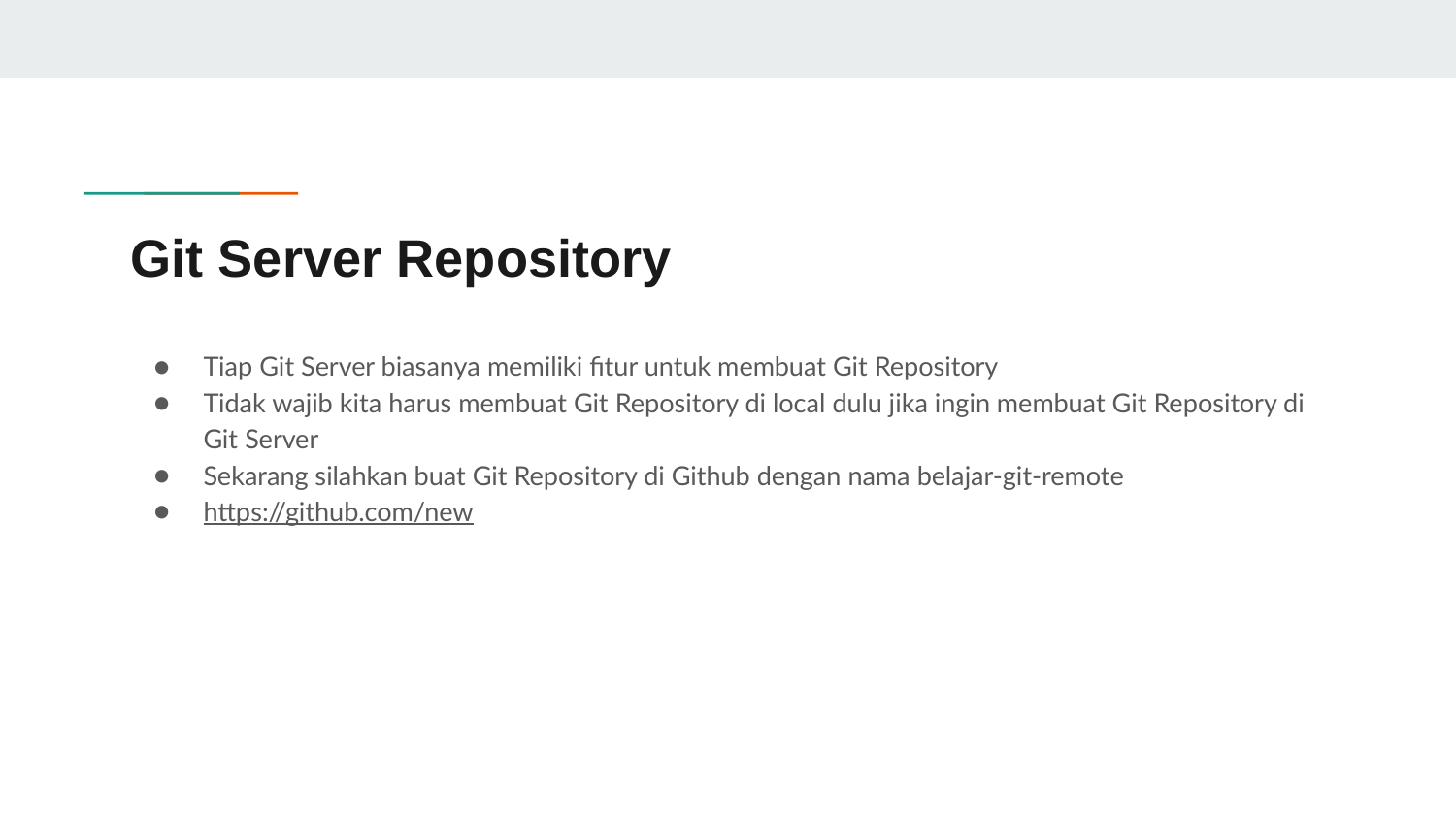

# Git Server Repository
Tiap Git Server biasanya memiliki fitur untuk membuat Git Repository
Tidak wajib kita harus membuat Git Repository di local dulu jika ingin membuat Git Repository di Git Server
Sekarang silahkan buat Git Repository di Github dengan nama belajar-git-remote
https://github.com/new